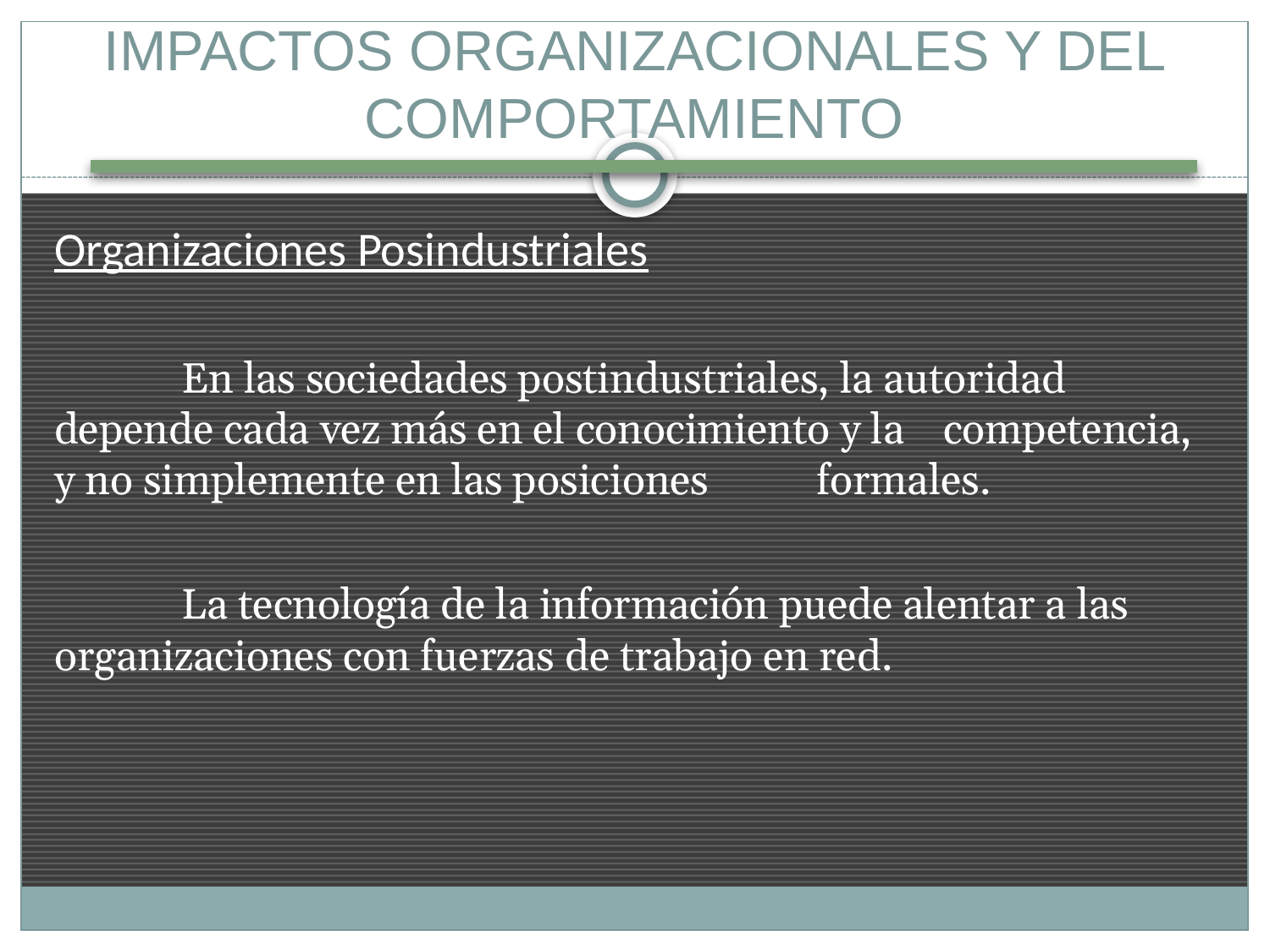

# IMPACTOS ORGANIZACIONALES Y DEL COMPORTAMIENTO
Organizaciones Posindustriales

	En las sociedades postindustriales, la autoridad 	depende cada vez más en el conocimiento y la 	competencia, y no simplemente en las posiciones 	formales.

	La tecnología de la información puede alentar a las 	organizaciones con fuerzas de trabajo en red.